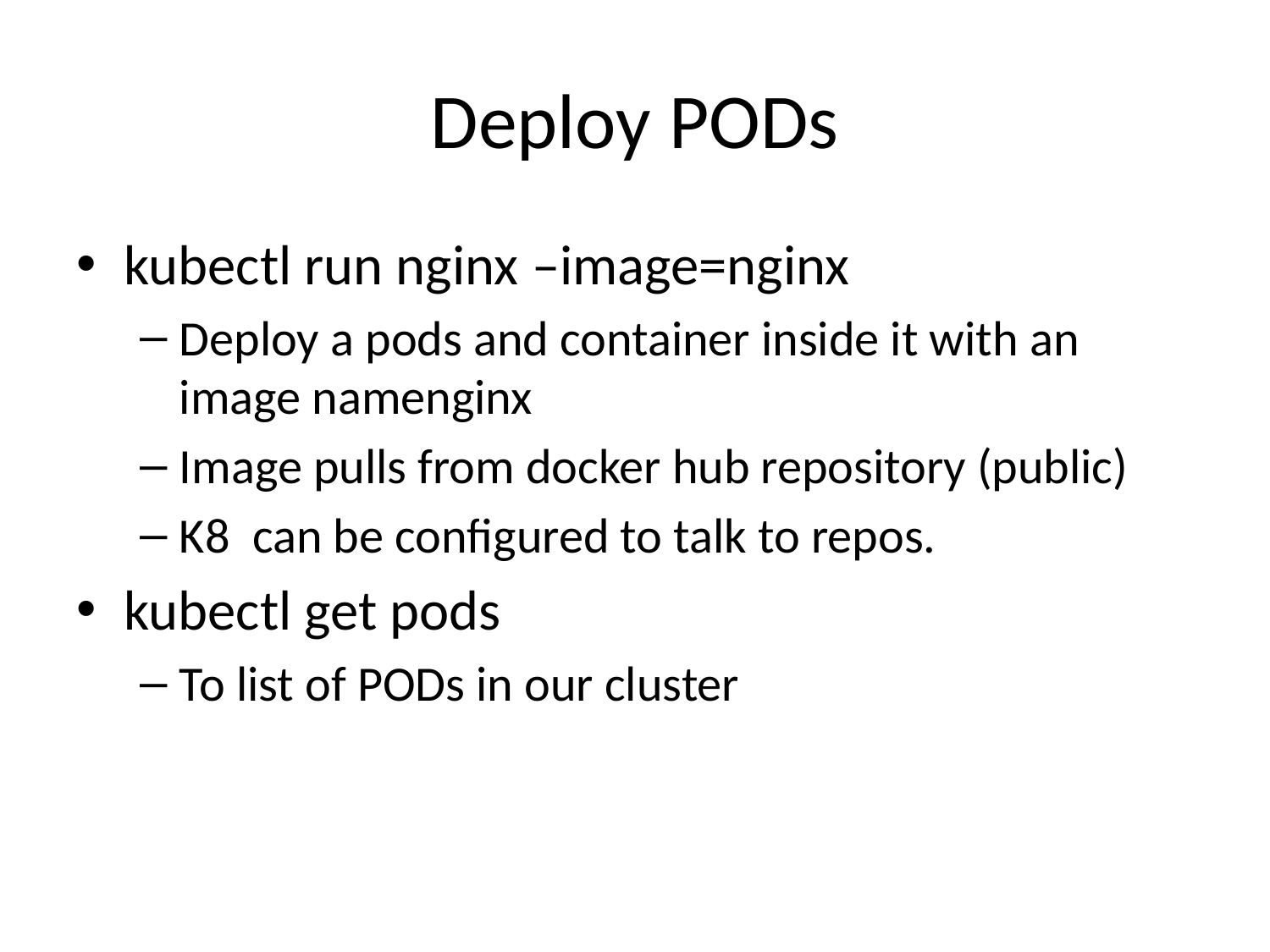

# Deploy PODs
kubectl run nginx –image=nginx
Deploy a pods and container inside it with an image namenginx
Image pulls from docker hub repository (public)
K8  can be configured to talk to repos.
kubectl get pods
To list of PODs in our cluster